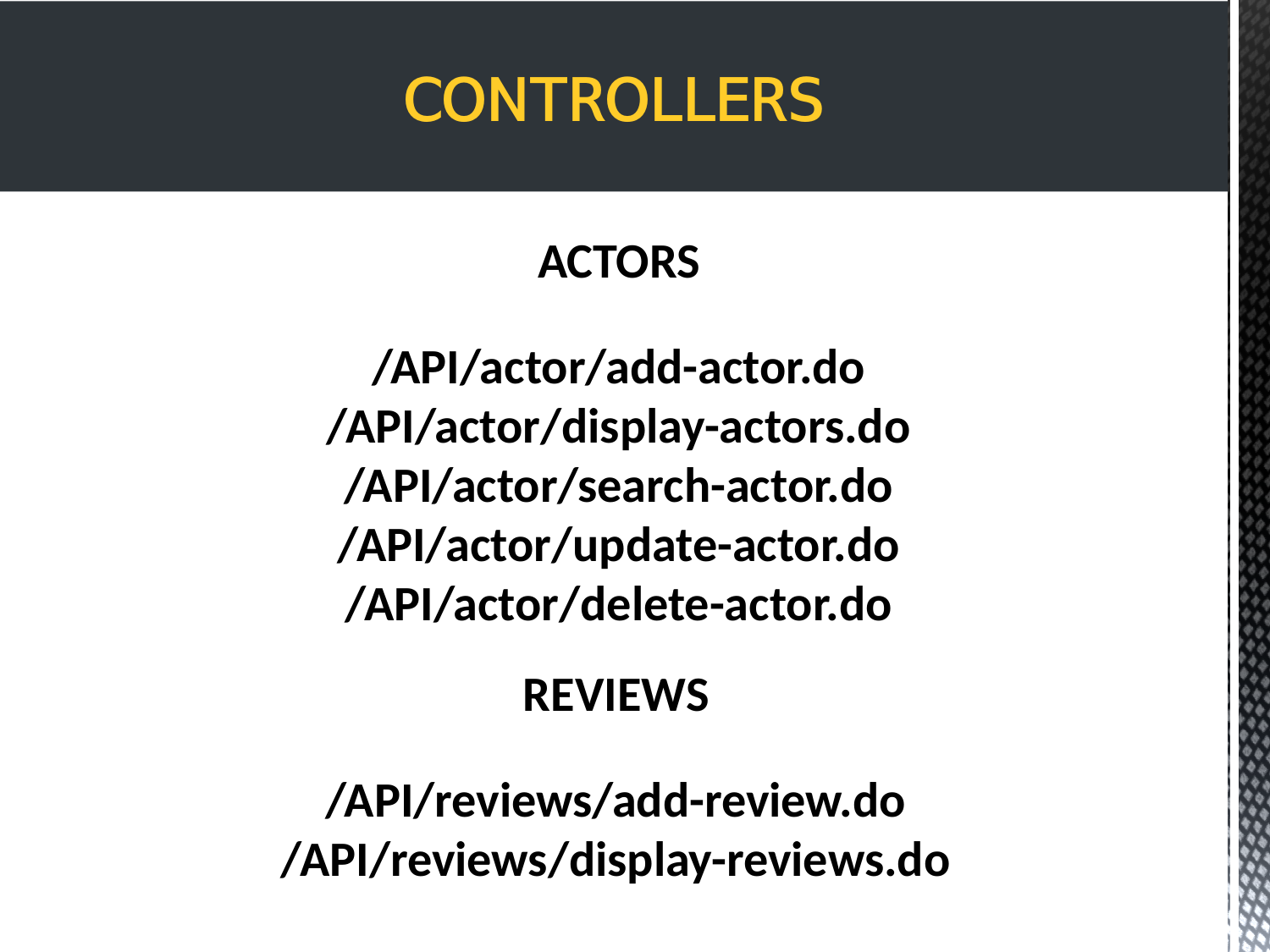

# controllers
ACTORS

/API/actor/add-actor.do
/API/actor/display-actors.do
/API/actor/search-actor.do
/API/actor/update-actor.do
/API/actor/delete-actor.do
REVIEWS

/API/reviews/add-review.do
/API/reviews/display-reviews.do